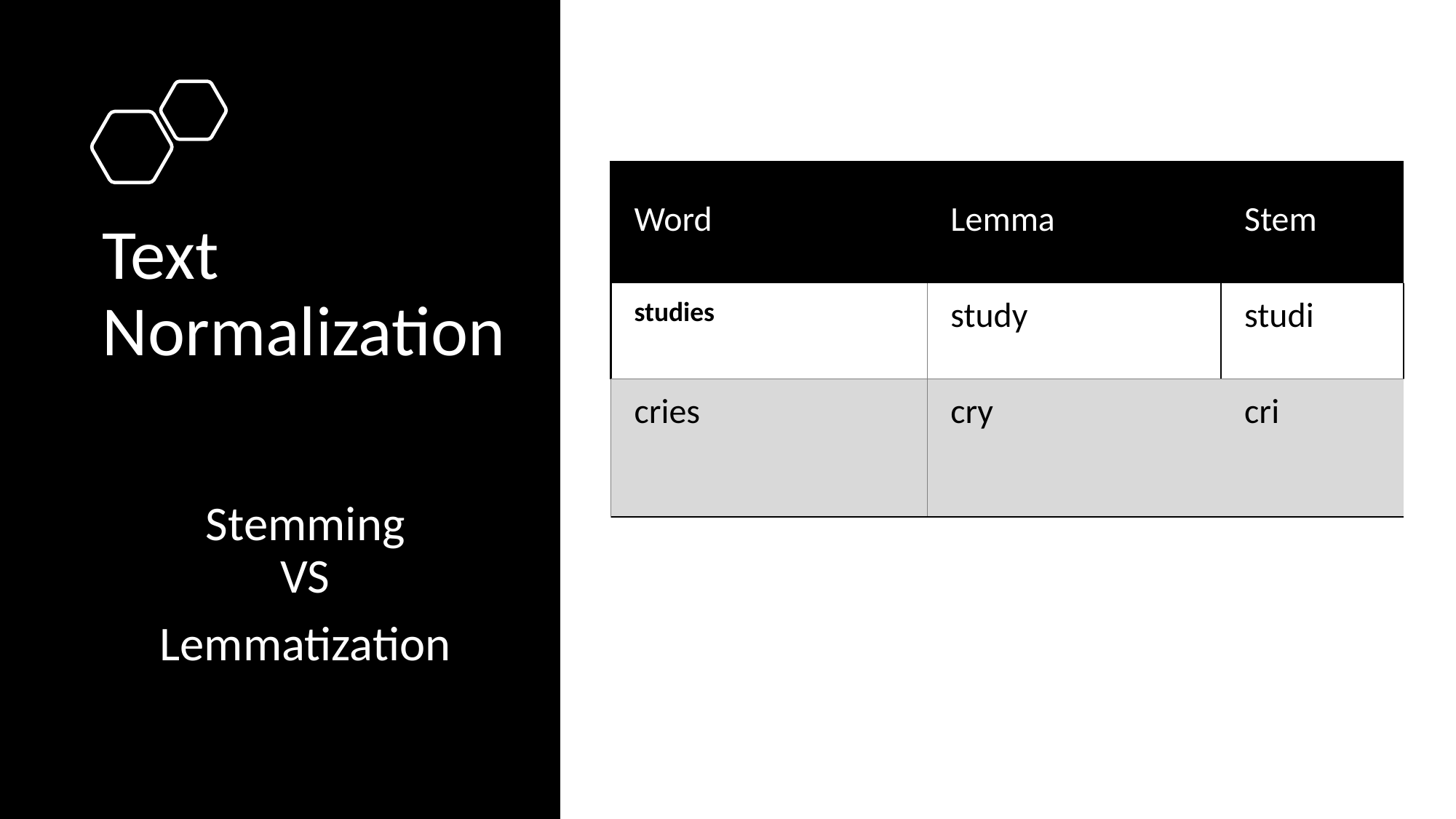

| Word | Lemma | Stem |
| --- | --- | --- |
| studies | study | studi |
| cries | cry | cri |
# Text Normalization

Stemming
VS
Lemmatization